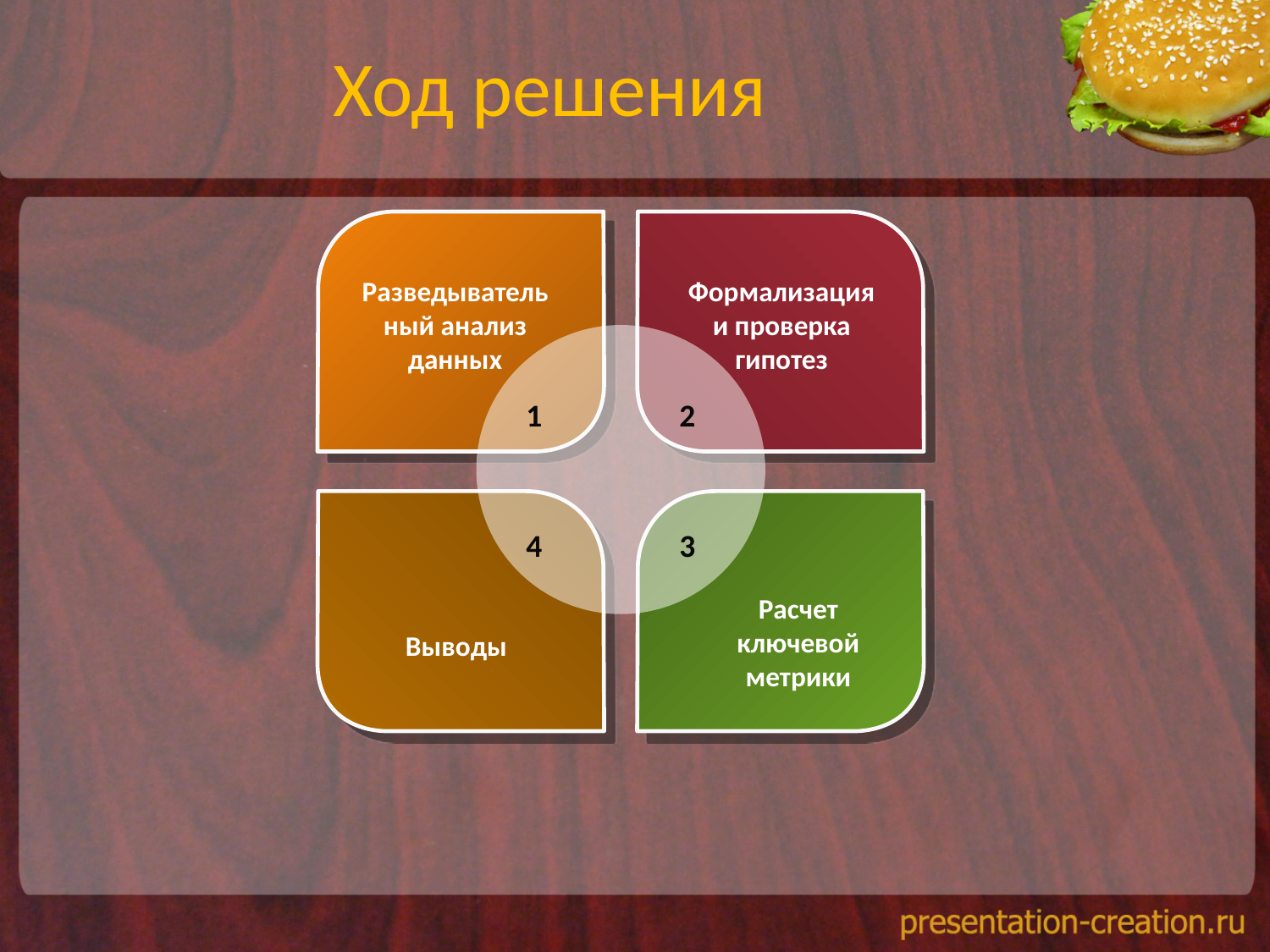

# Ход решения

Разведывательный анализ данных
Формализация и проверка гипотез

1
2

4
3
Расчет ключевой метрики
Выводы